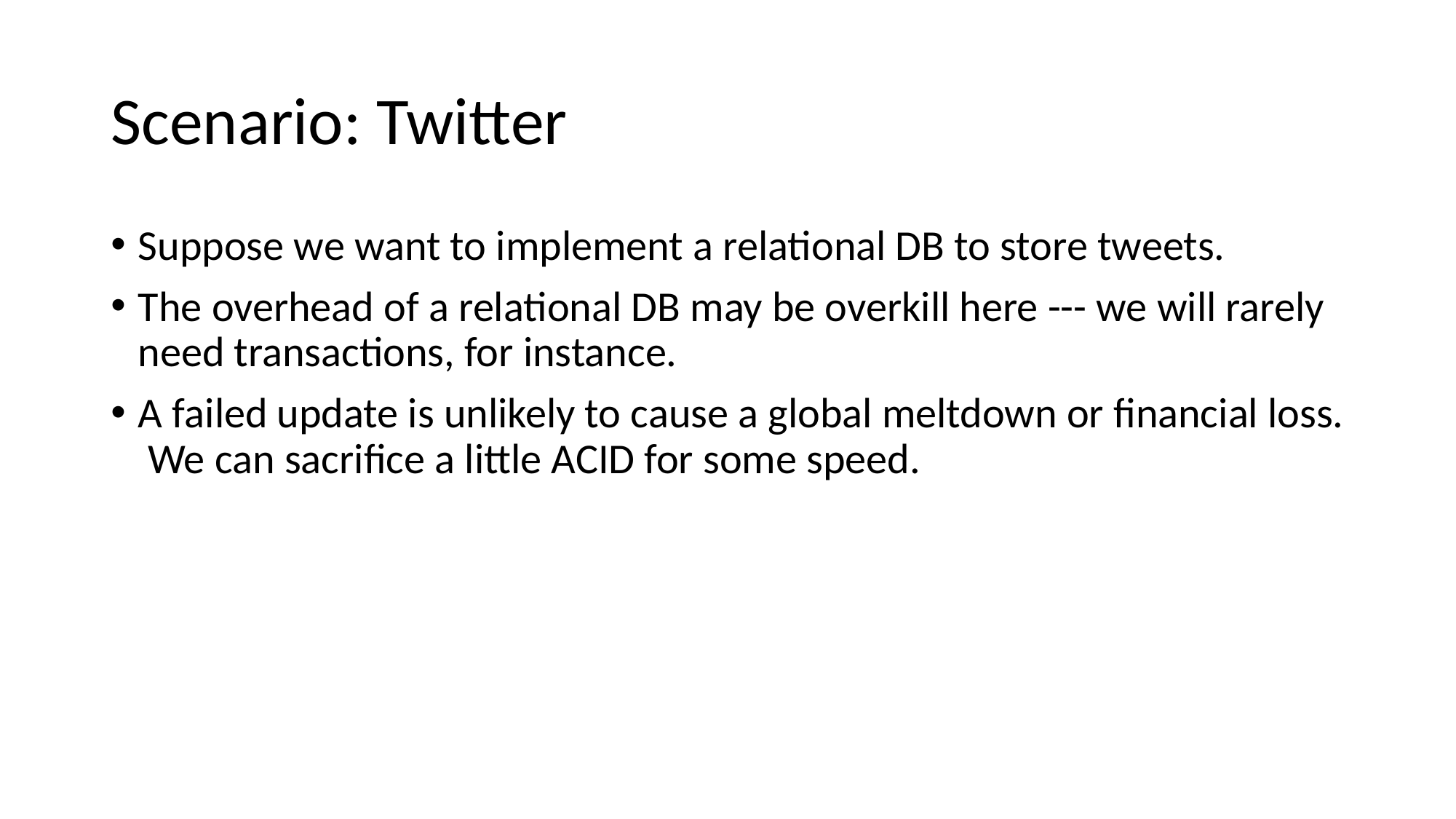

# Scenario: Twitter
Suppose we want to implement a relational DB to store tweets.
The overhead of a relational DB may be overkill here --- we will rarely need transactions, for instance.
A failed update is unlikely to cause a global meltdown or financial loss.  We can sacrifice a little ACID for some speed.